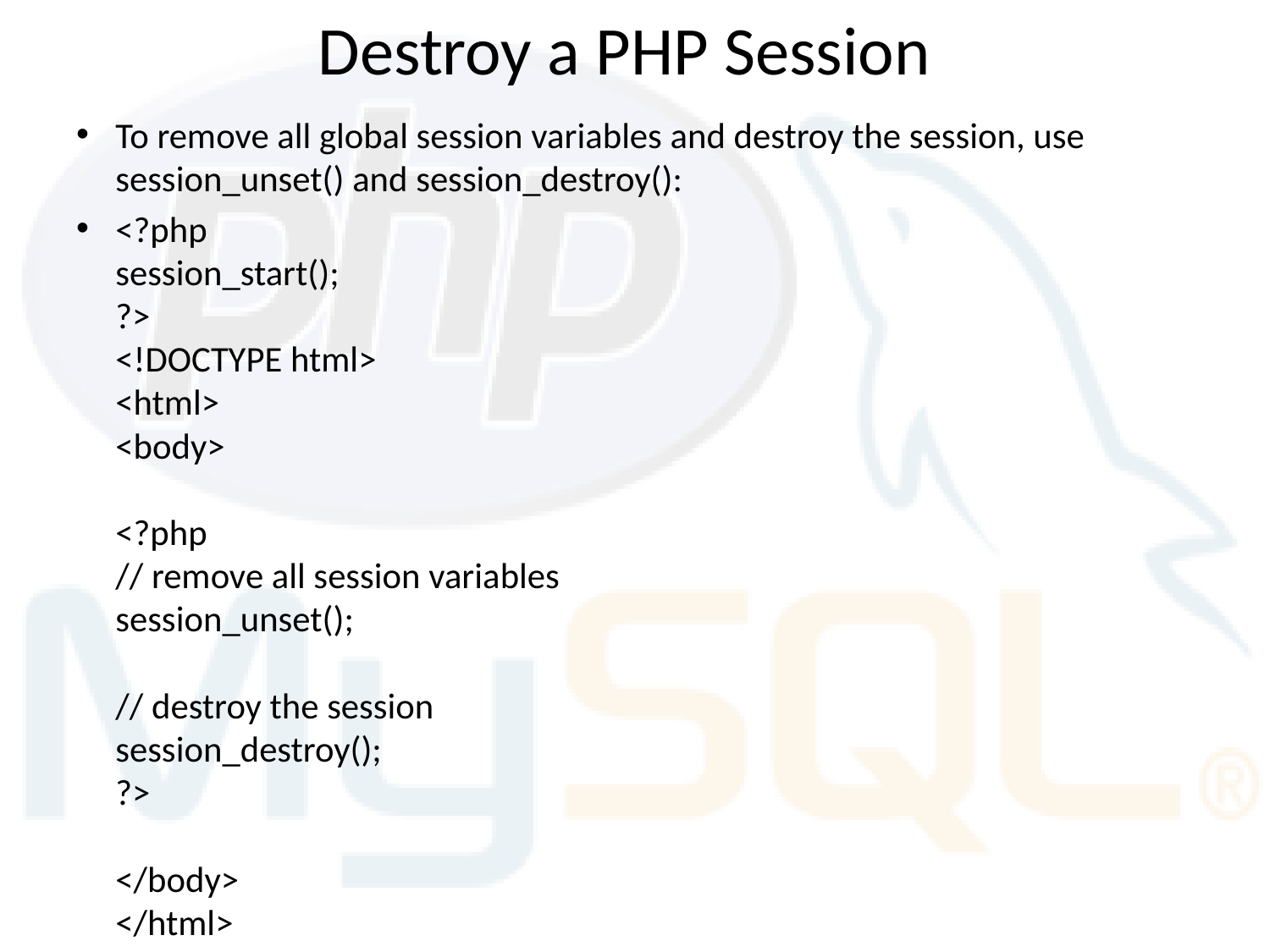

# Destroy a PHP Session
To remove all global session variables and destroy the session, use session_unset() and session_destroy():
<?php
session_start();
?>
<!DOCTYPE html>
<html>
<body>
<?php
// remove all session variables
session_unset(); 
// destroy the session 
session_destroy(); 
?>
</body>
</html>